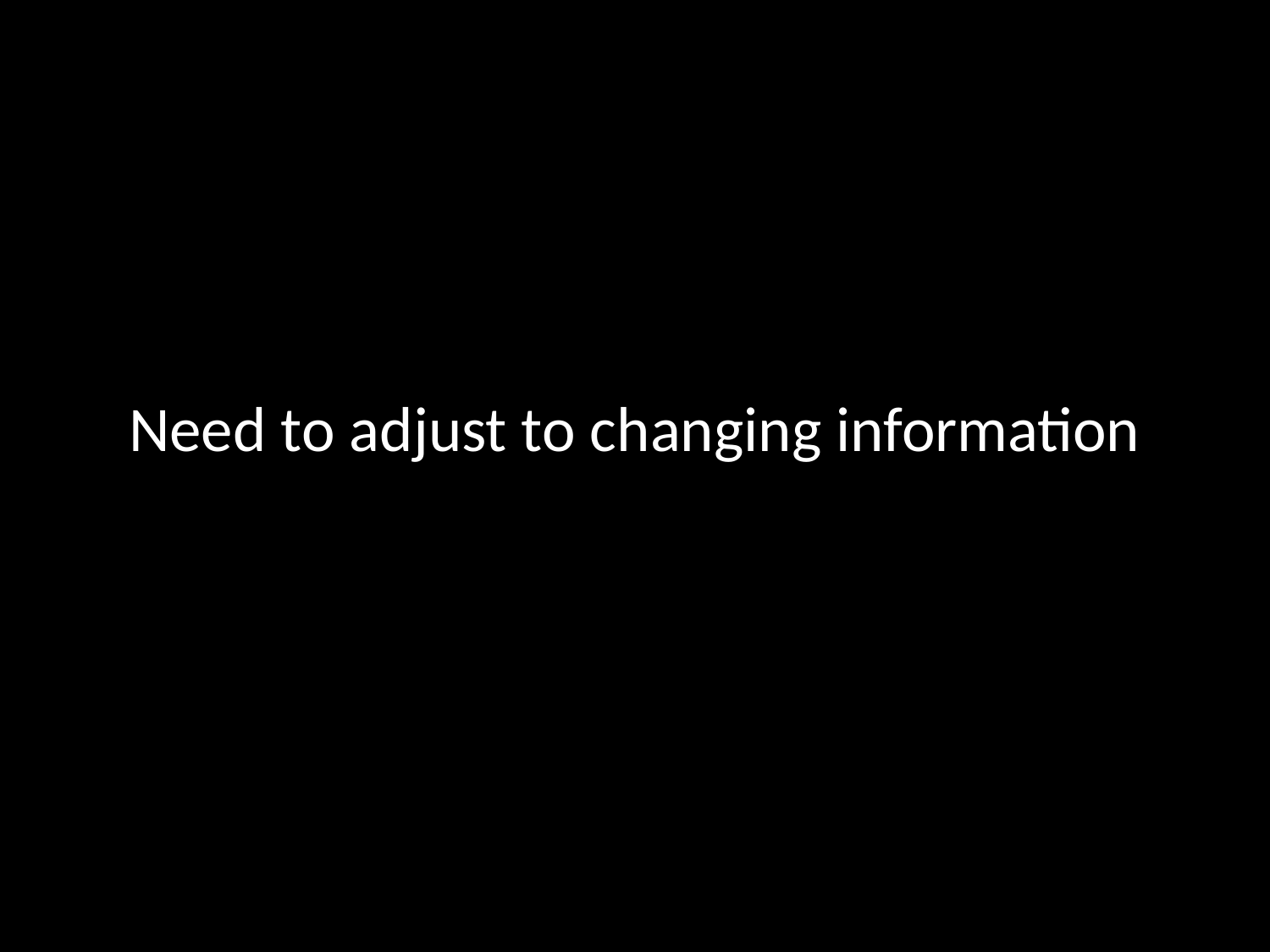

#

Need to adjust to changing information